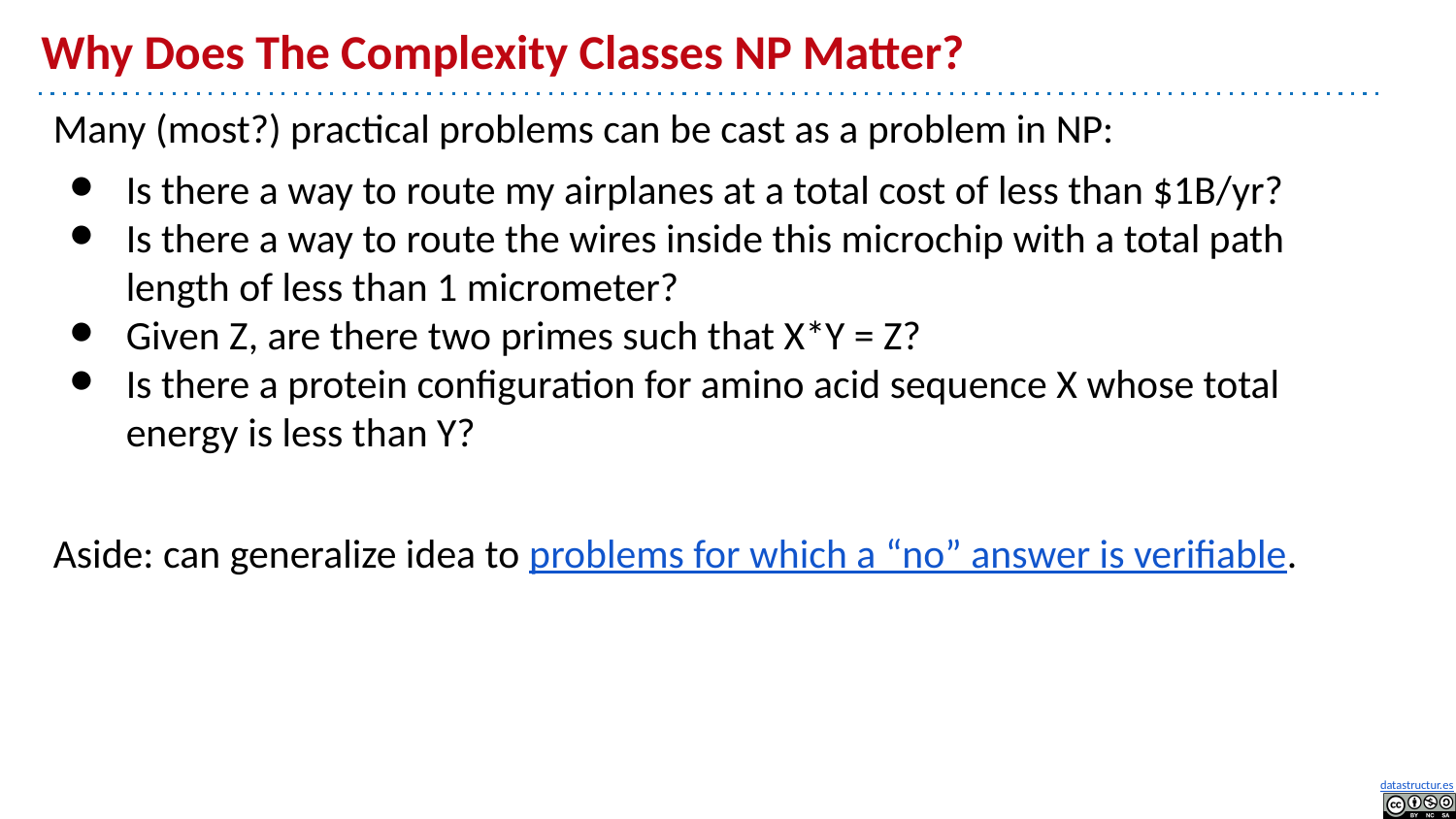

# Why Does The Complexity Classes NP Matter?
Many (most?) practical problems can be cast as a problem in NP:
Is there a way to route my airplanes at a total cost of less than $1B/yr?
Is there a way to route the wires inside this microchip with a total path length of less than 1 micrometer?
Given Z, are there two primes such that X*Y = Z?
Is there a protein configuration for amino acid sequence X whose total energy is less than Y?

Aside: can generalize idea to problems for which a “no” answer is verifiable.